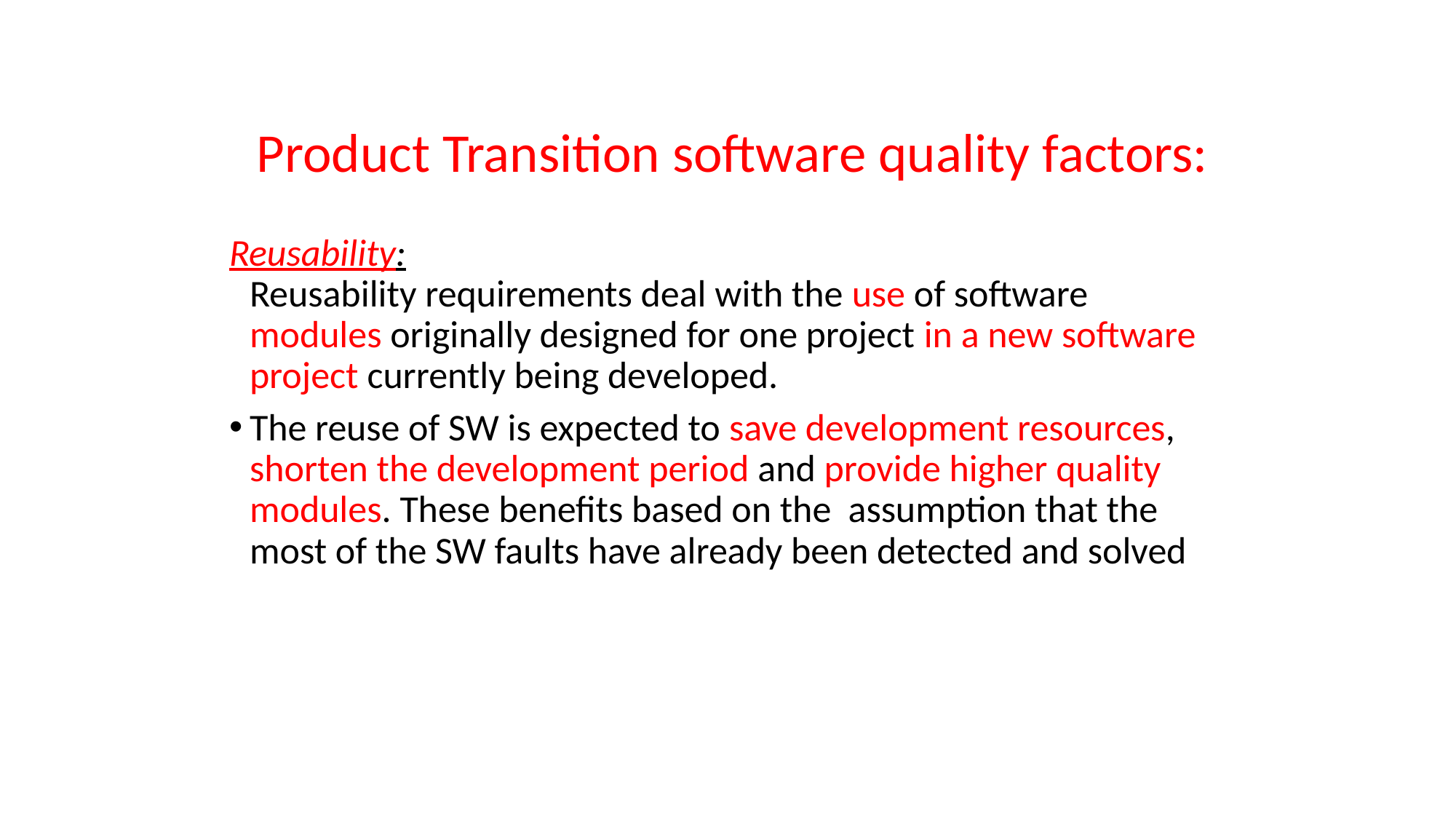

# Product Transition software quality factors:
Reusability:
Reusability requirements deal with the use of software modules originally designed for one project in a new software project currently being developed.
The reuse of SW is expected to save development resources, shorten the development period and provide higher quality modules. These benefits based on the  assumption that the most of the SW faults have already been detected and solved